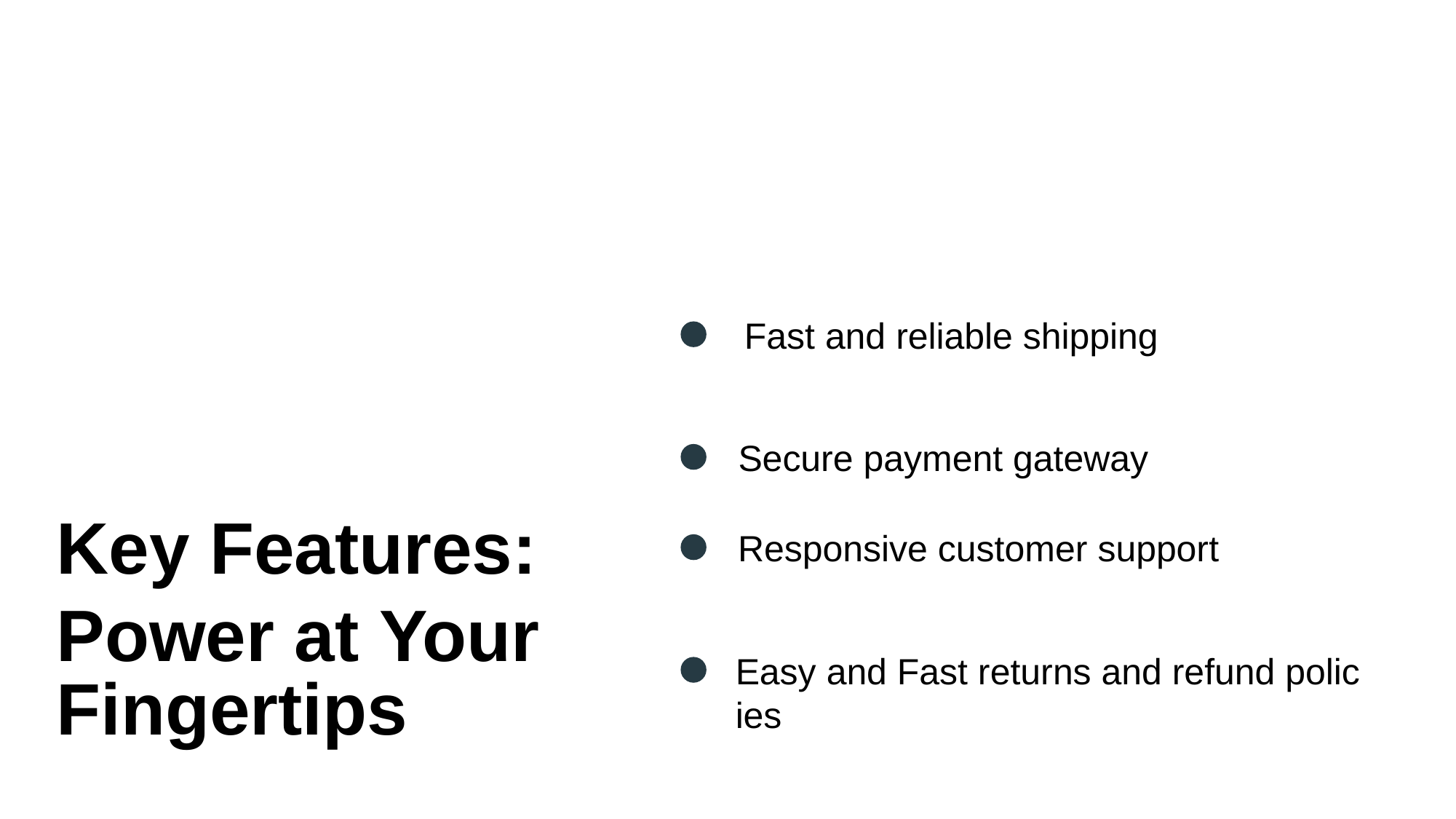

Fast and reliable shipping

Secure payment gateway

Key Features:
Power at Your
Fingertips
Responsive customer support

Easy and Fast returns and refund polic
ies